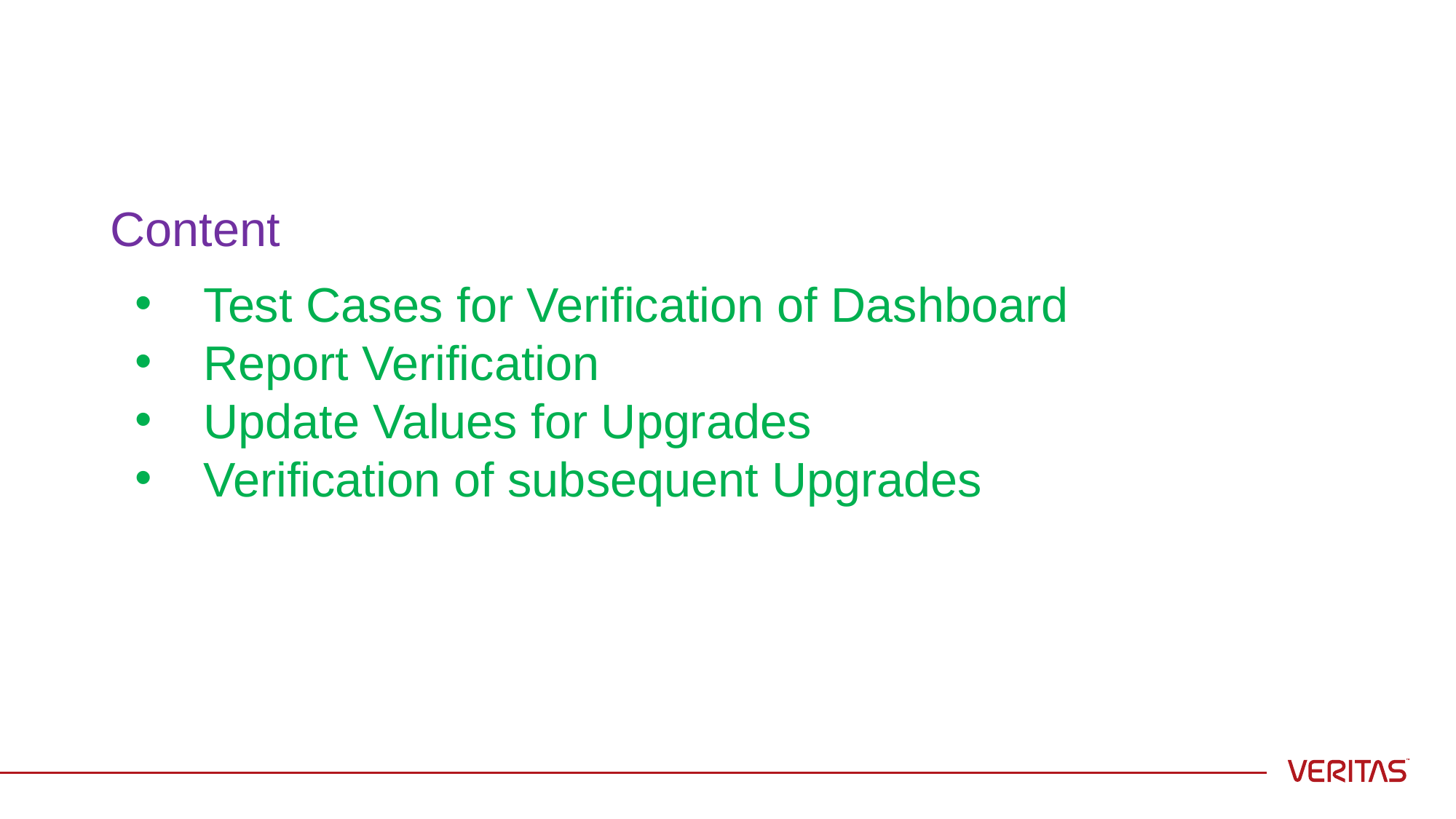

# Content
Test Cases for Verification of Dashboard
Report Verification
Update Values for Upgrades
Verification of subsequent Upgrades